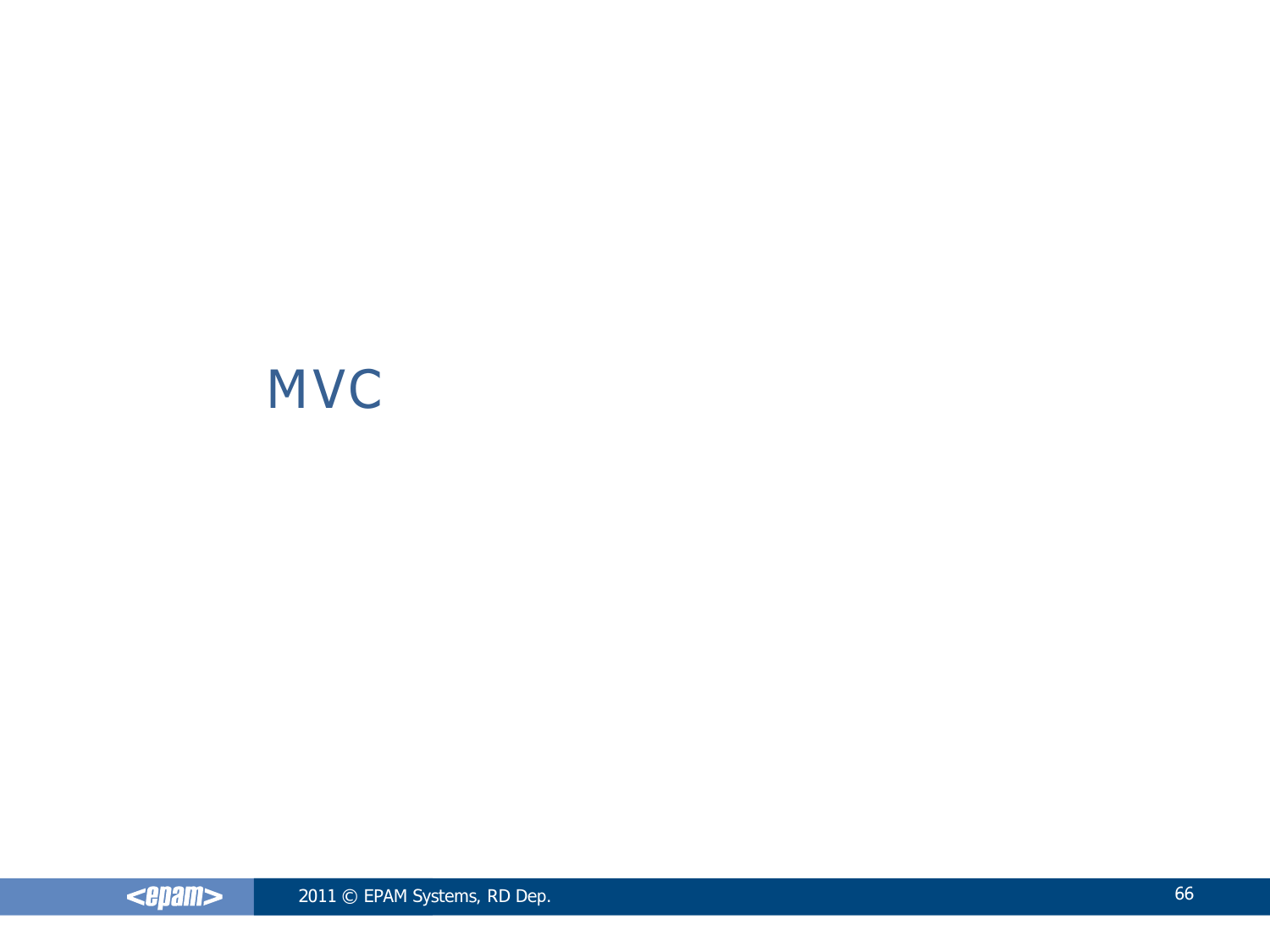

# MVC
66
2011 © EPAM Systems, RD Dep.